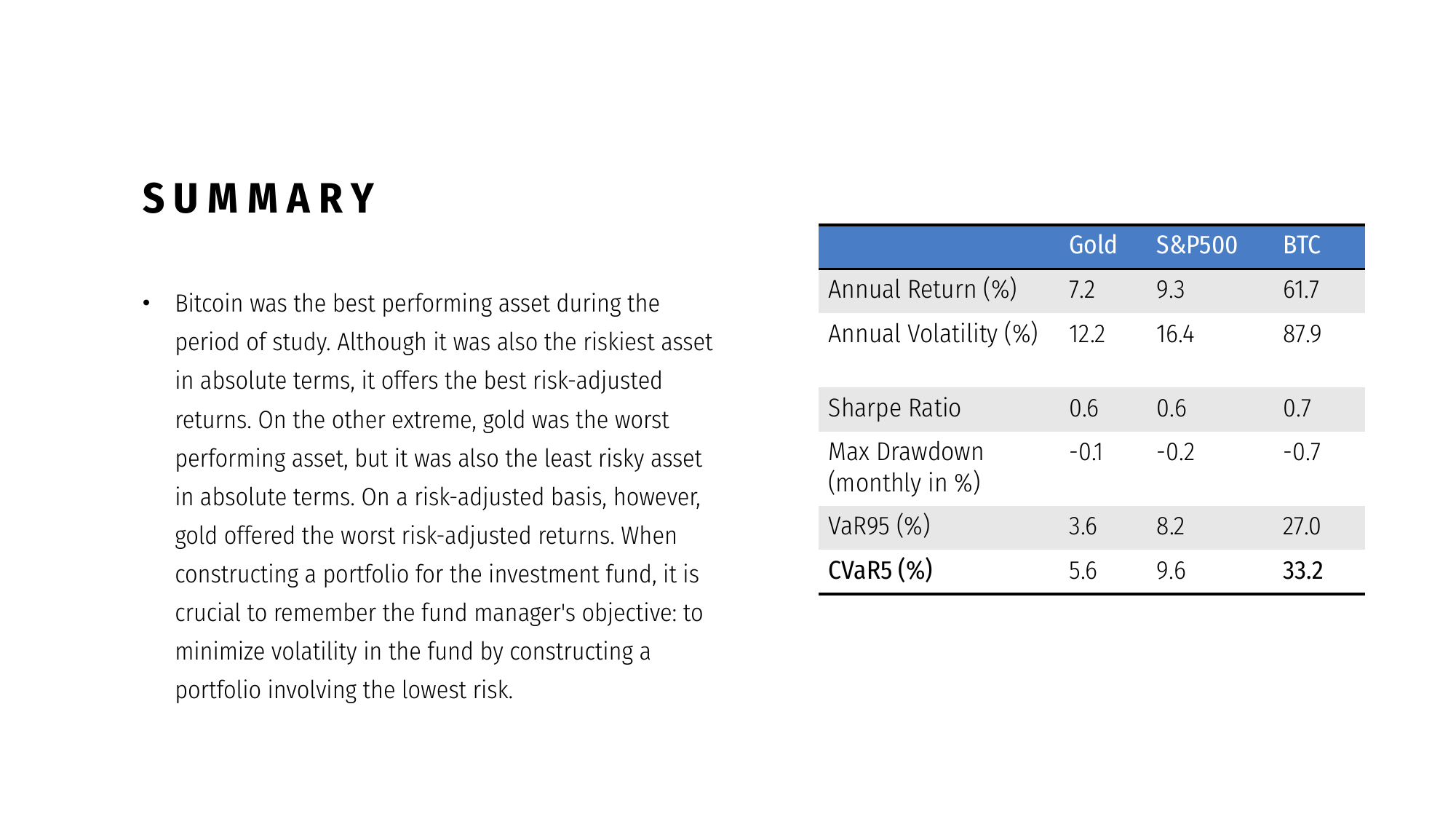

# Summary
|  | Gold | S&P500 | BTC |
| --- | --- | --- | --- |
| Annual Return (%) | 7.2 | 9.3 | 61.7 |
| Annual Volatility (%) | 12.2 | 16.4 | 87.9 |
| Sharpe Ratio | 0.6 | 0.6 | 0.7 |
| Max Drawdown (monthly in %) | -0.1 | -0.2 | -0.7 |
| VaR95 (%) | 3.6 | 8.2 | 27.0 |
| CVaR5 (%) | 5.6 | 9.6 | 33.2 |
Bitcoin was the best performing asset during the period of study. Although it was also the riskiest asset in absolute terms, it offers the best risk-adjusted returns. On the other extreme, gold was the worst performing asset, but it was also the least risky asset in absolute terms. On a risk-adjusted basis, however, gold offered the worst risk-adjusted returns. When constructing a portfolio for the investment fund, it is crucial to remember the fund manager's objective: to minimize volatility in the fund by constructing a portfolio involving the lowest risk.